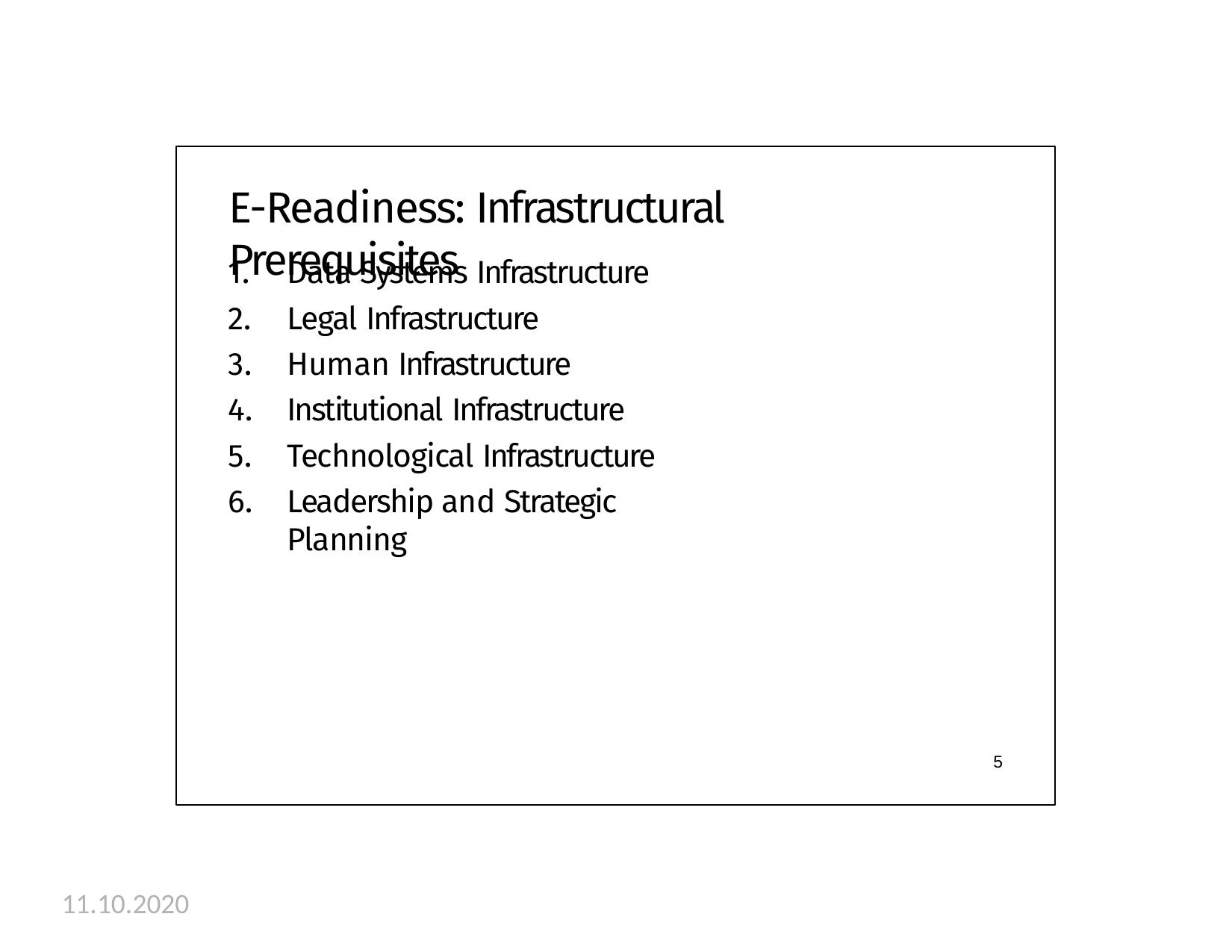

# E-Readiness: Infrastructural Prerequisites
Data Systems Infrastructure
Legal Infrastructure
Human Infrastructure
Institutional Infrastructure
Technological Infrastructure
Leadership and Strategic Planning
5
11.10.2020